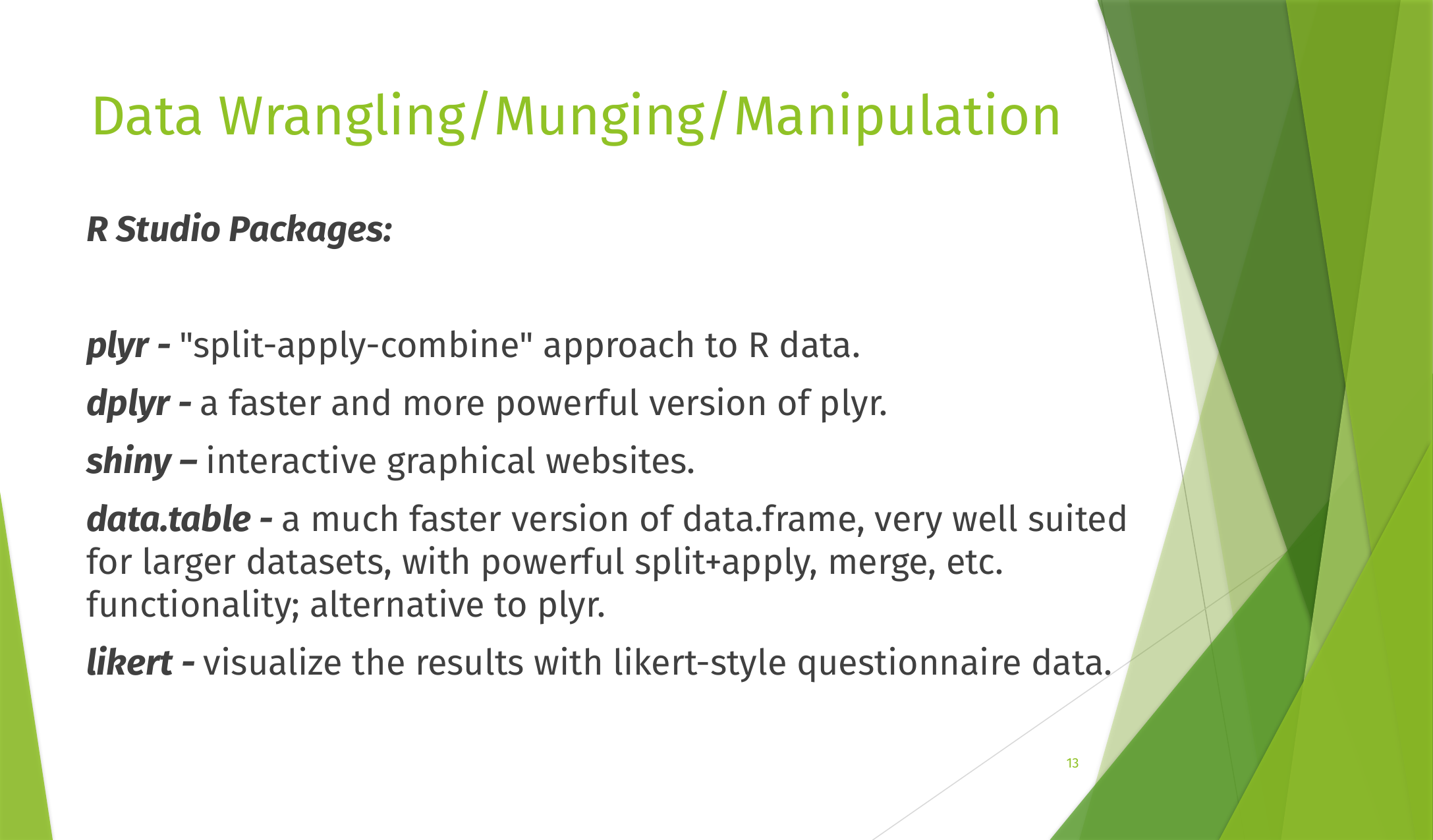

# Data Wrangling/Munging/Manipulation
R Studio Packages:

plyr - "split-apply-combine" approach to R data.
dplyr - a faster and more powerful version of plyr.
shiny – interactive graphical websites.
data.table - a much faster version of data.frame, very well suited for larger datasets, with powerful split+apply, merge, etc. functionality; alternative to plyr.
likert - visualize the results with likert-style questionnaire data.
13